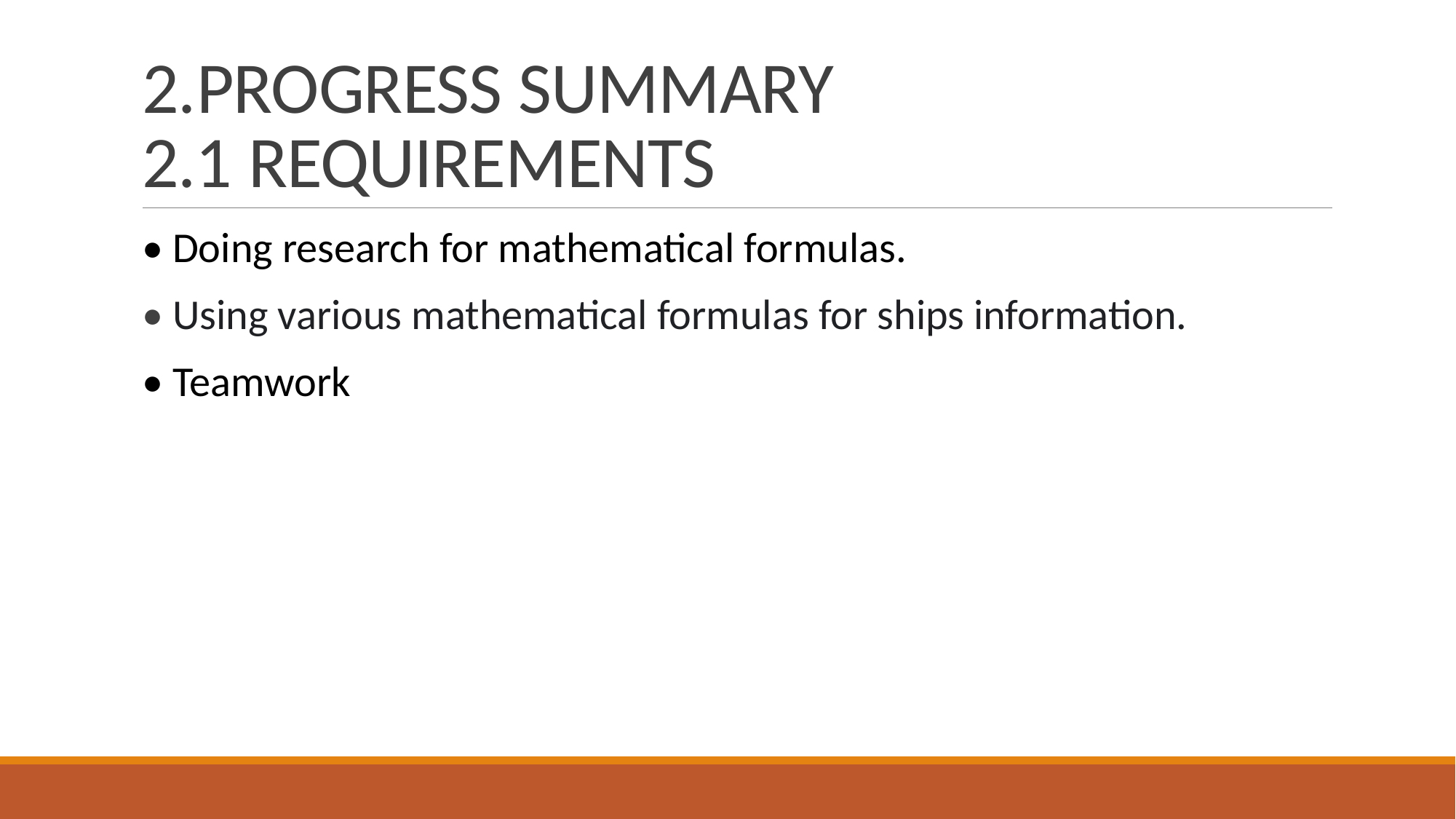

# 2.PROGRESS SUMMARY 2.1 REQUIREMENTS
• Doing research for mathematical formulas.
• Using various mathematical formulas for ships information.
• Teamwork